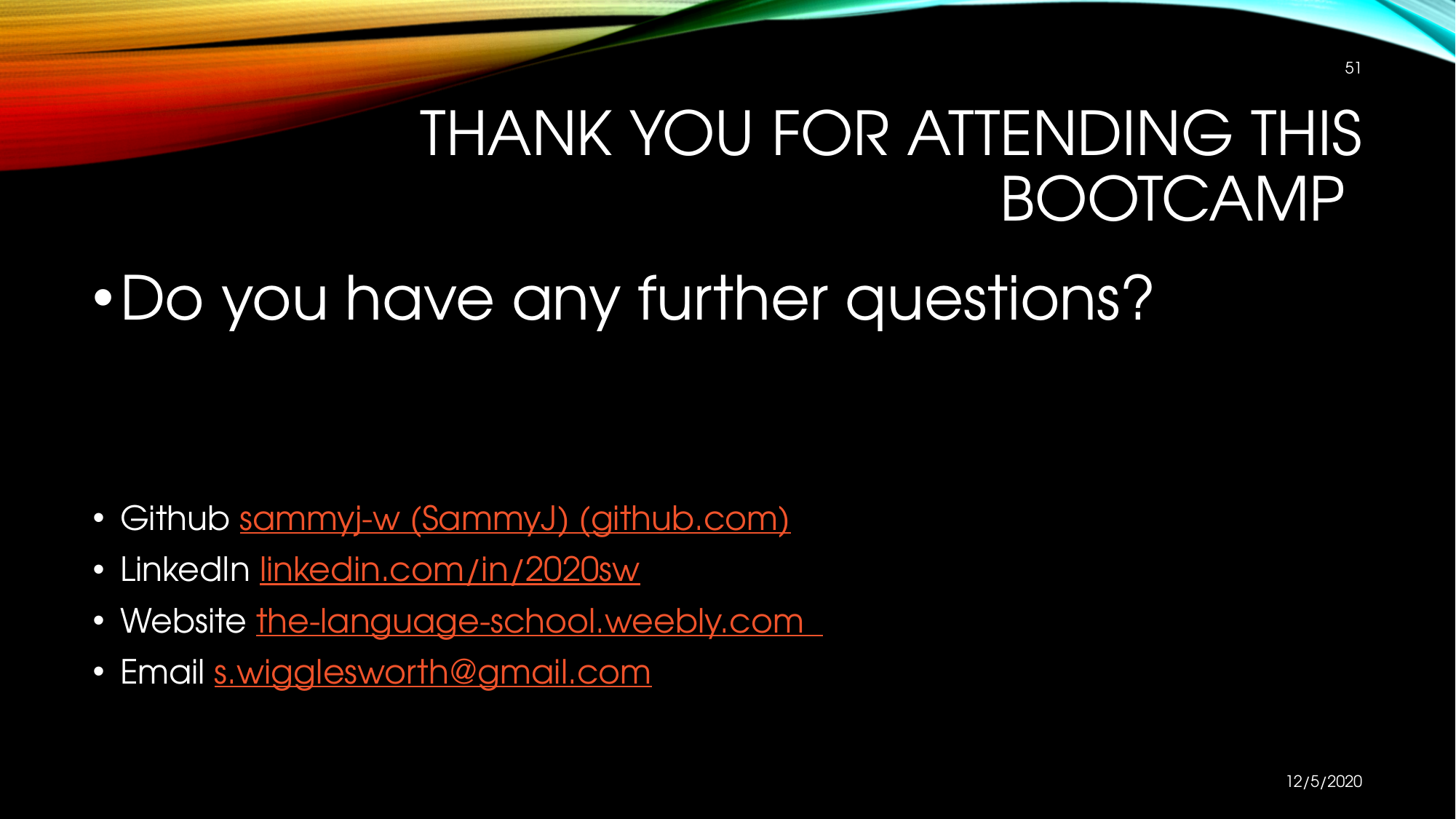

51
# Thank you for attending this bootcamp
Do you have any further questions?

Github sammyj-w (SammyJ) (github.com)
LinkedIn linkedin.com/in/2020sw
Website the-language-school.weebly.com
Email s.wigglesworth@gmail.com

12/5/2020